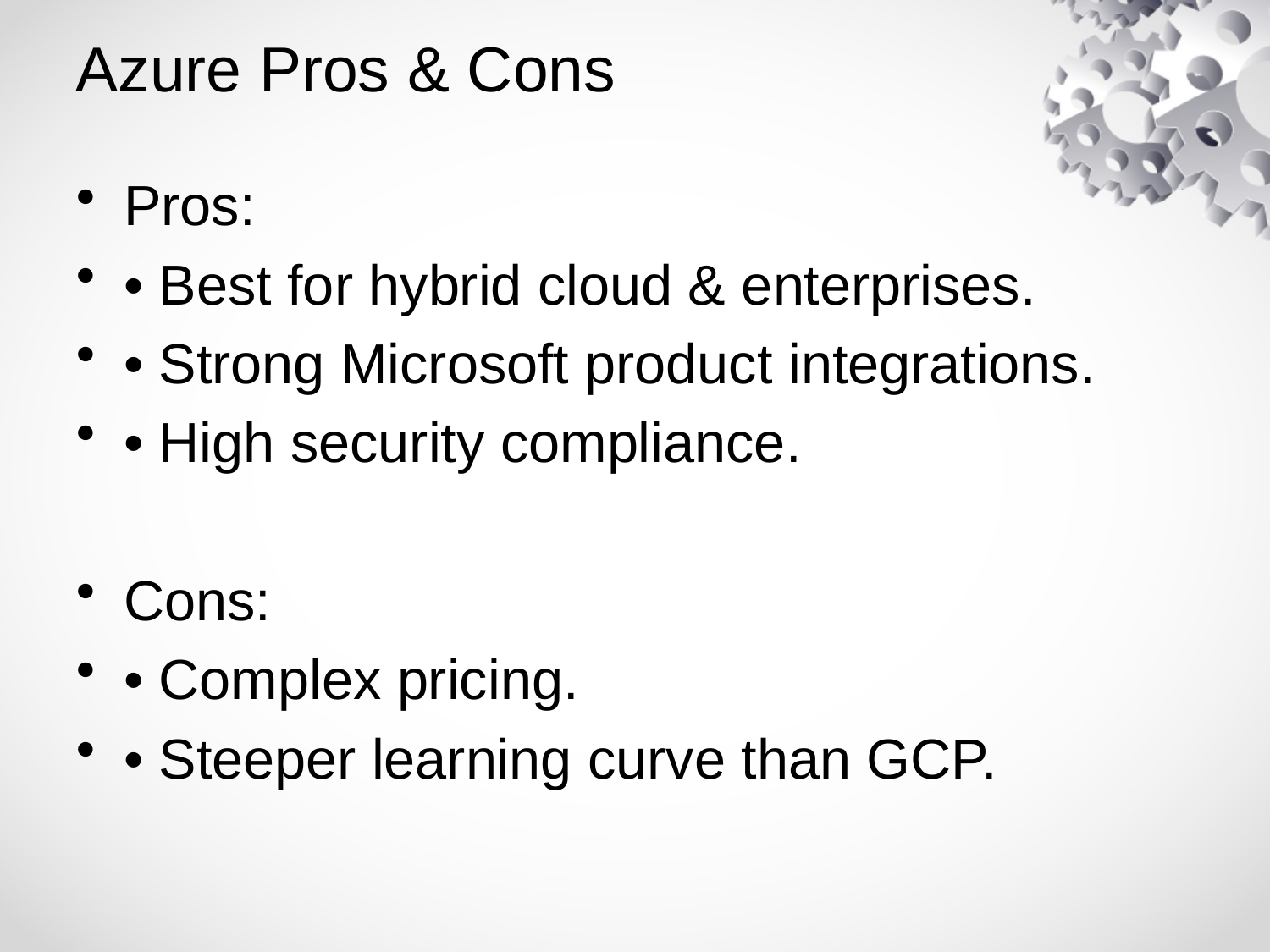

# Azure Pros & Cons
Pros:
• Best for hybrid cloud & enterprises.
• Strong Microsoft product integrations.
• High security compliance.

Cons:
• Complex pricing.
• Steeper learning curve than GCP.